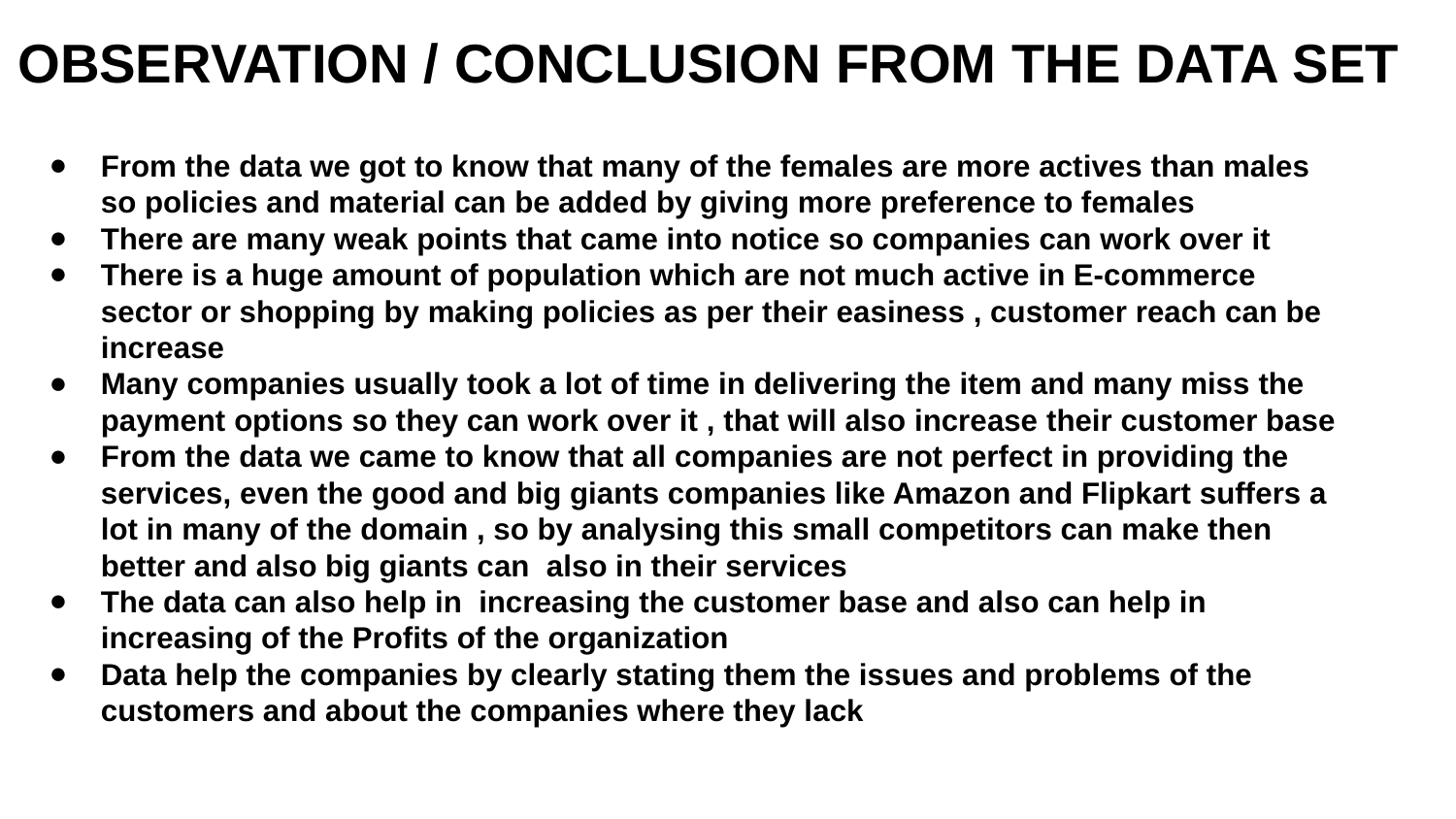

OBSERVATION / CONCLUSION FROM THE DATA SET
From the data we got to know that many of the females are more actives than males so policies and material can be added by giving more preference to females
There are many weak points that came into notice so companies can work over it
There is a huge amount of population which are not much active in E-commerce sector or shopping by making policies as per their easiness , customer reach can be increase
Many companies usually took a lot of time in delivering the item and many miss the payment options so they can work over it , that will also increase their customer base
From the data we came to know that all companies are not perfect in providing the services, even the good and big giants companies like Amazon and Flipkart suffers a lot in many of the domain , so by analysing this small competitors can make then better and also big giants can  also in their services
The data can also help in  increasing the customer base and also can help in increasing of the Profits of the organization
Data help the companies by clearly stating them the issues and problems of the customers and about the companies where they lack